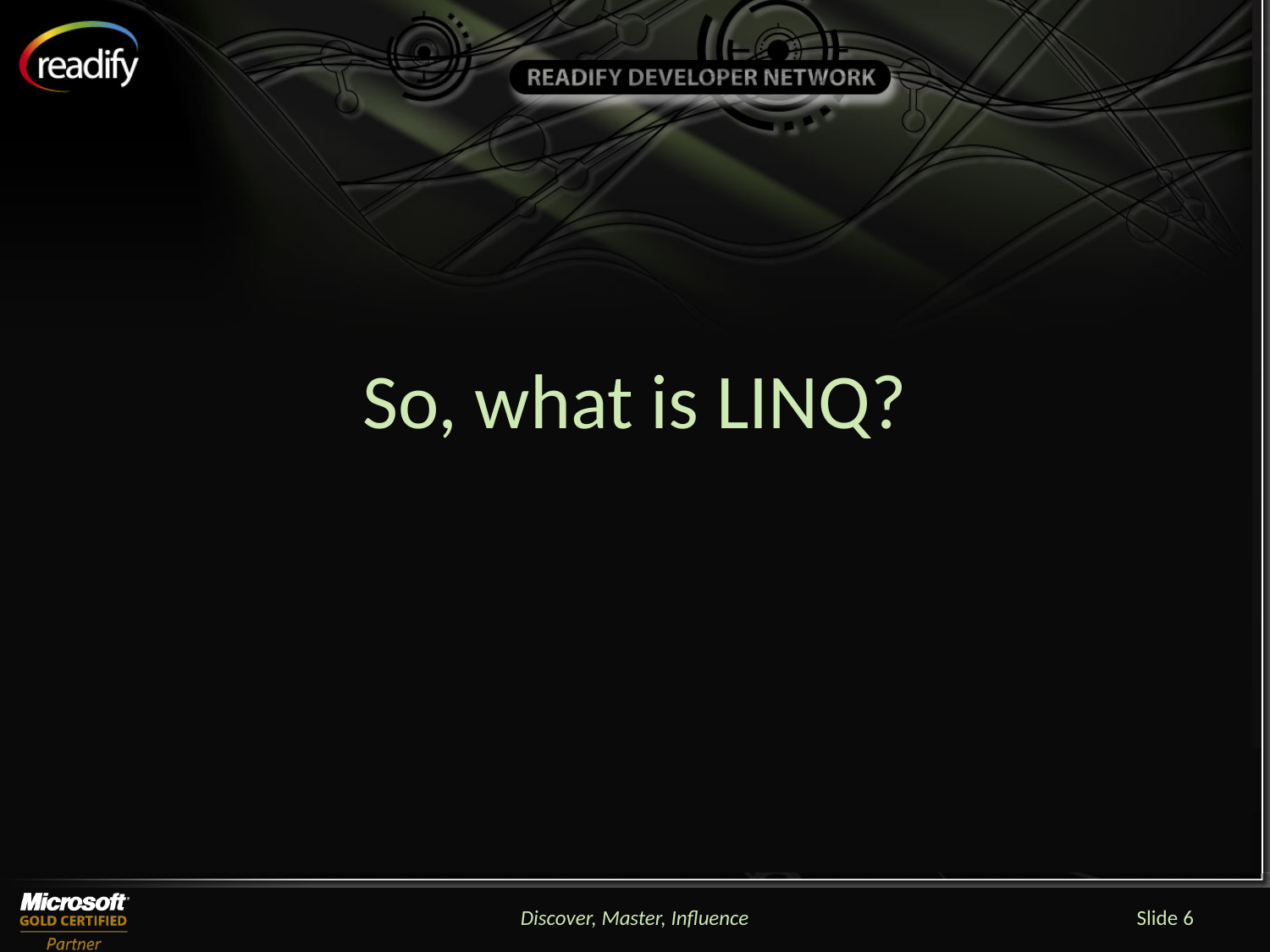

# So, what is LINQ?

Discover, Master, Influence
Slide 6